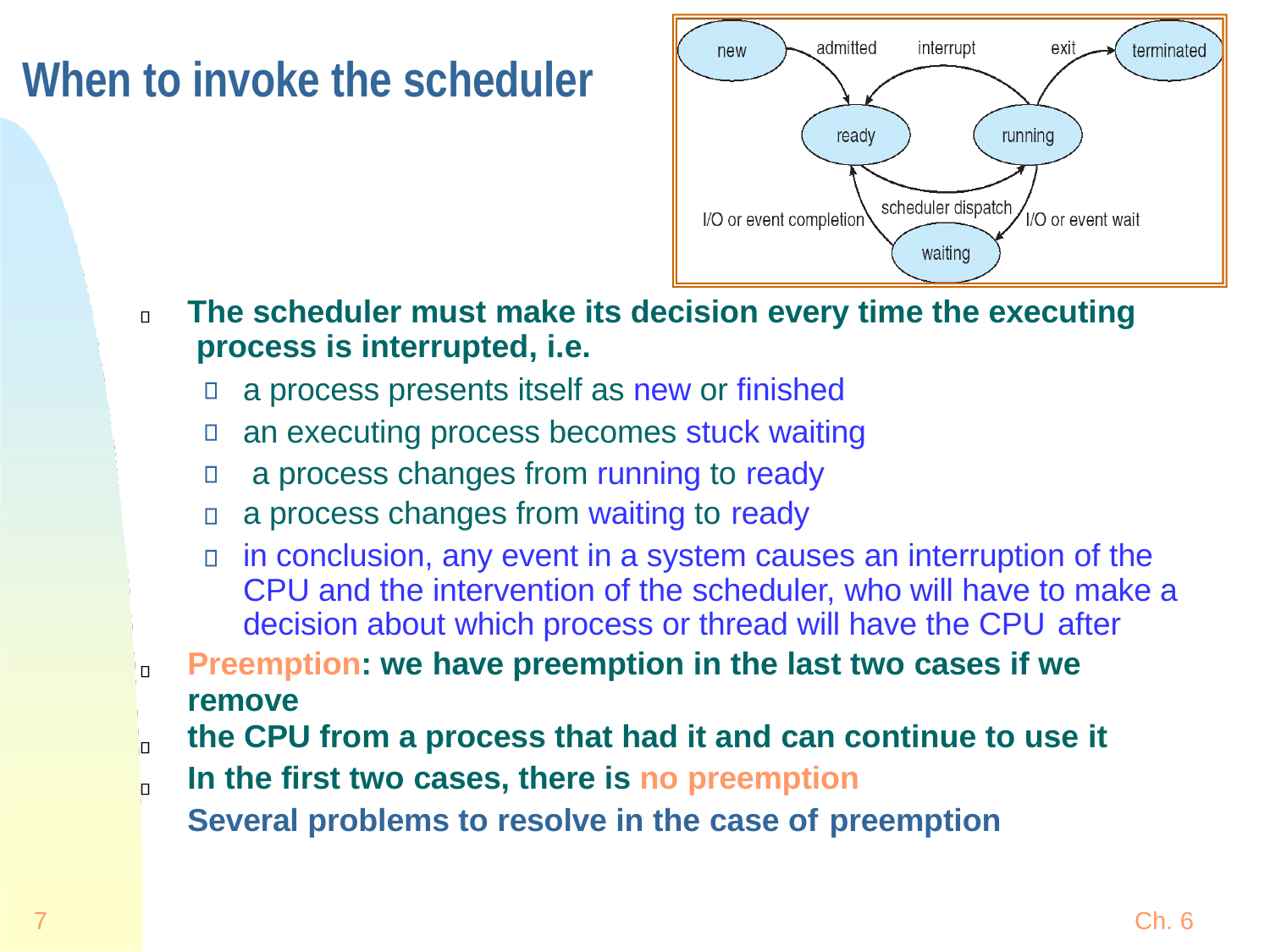

# When to invoke the scheduler
The scheduler must make its decision every time the executing  process is interrupted, i.e.
a process presents itself as new or finished  an executing process becomes stuck waiting  a process changes from running to ready
a process changes from waiting to ready
in conclusion, any event in a system causes an interruption of the  CPU and the intervention of the scheduler, who will have to make a  decision about which process or thread will have the CPU after
Preemption: we have preemption in the last two cases if we remove
the CPU from a process that had it and can continue to use it
In the first two cases, there is no preemption
Several problems to resolve in the case of preemption

7
Ch. 6